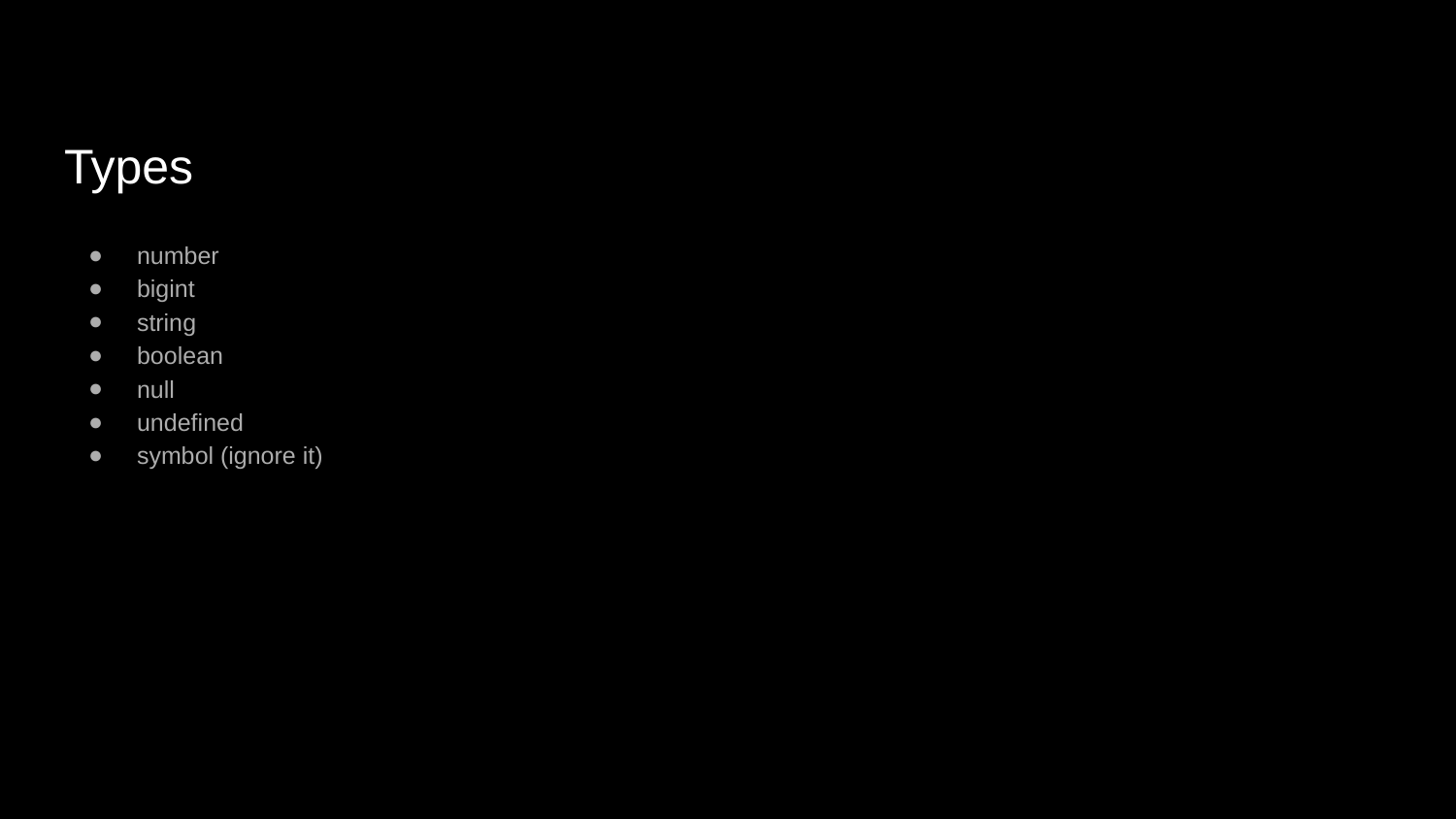

# Types
number
bigint
string
boolean
null
undefined
symbol (ignore it)